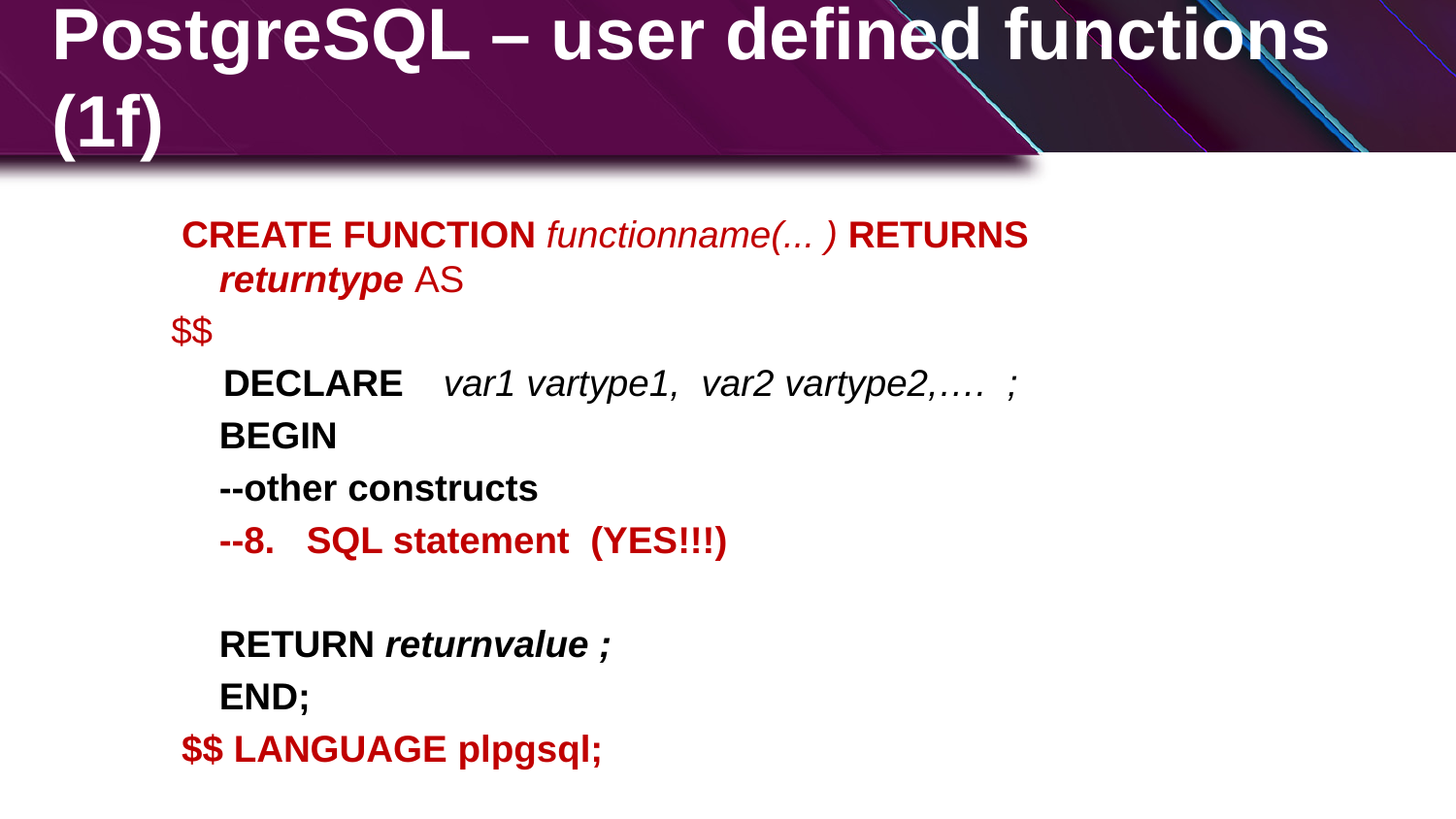

# PostgreSQL – user defined functions (1f)
 CREATE FUNCTION functionname(... ) RETURNS returntype AS
$$
     DECLARE 	var1 vartype1,  var2 vartype2,….  ;
	BEGIN
		--other constructs
		--8.   SQL statement  (YES!!!)

		RETURN returnvalue ;
	END;
 $$ LANGUAGE plpgsql;

 14